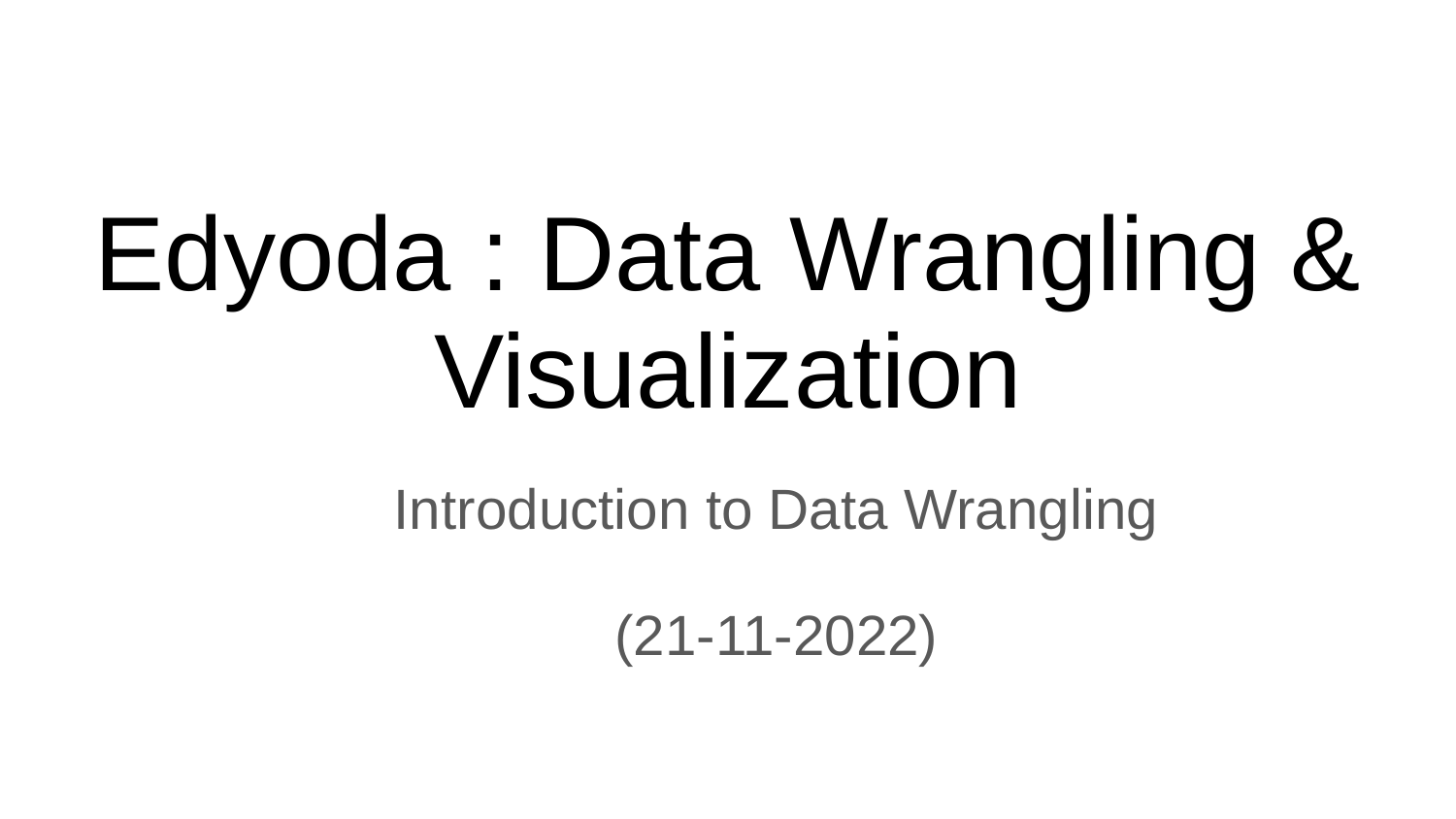

# Edyoda : Data Wrangling & Visualization
Introduction to Data Wrangling
(21-11-2022)